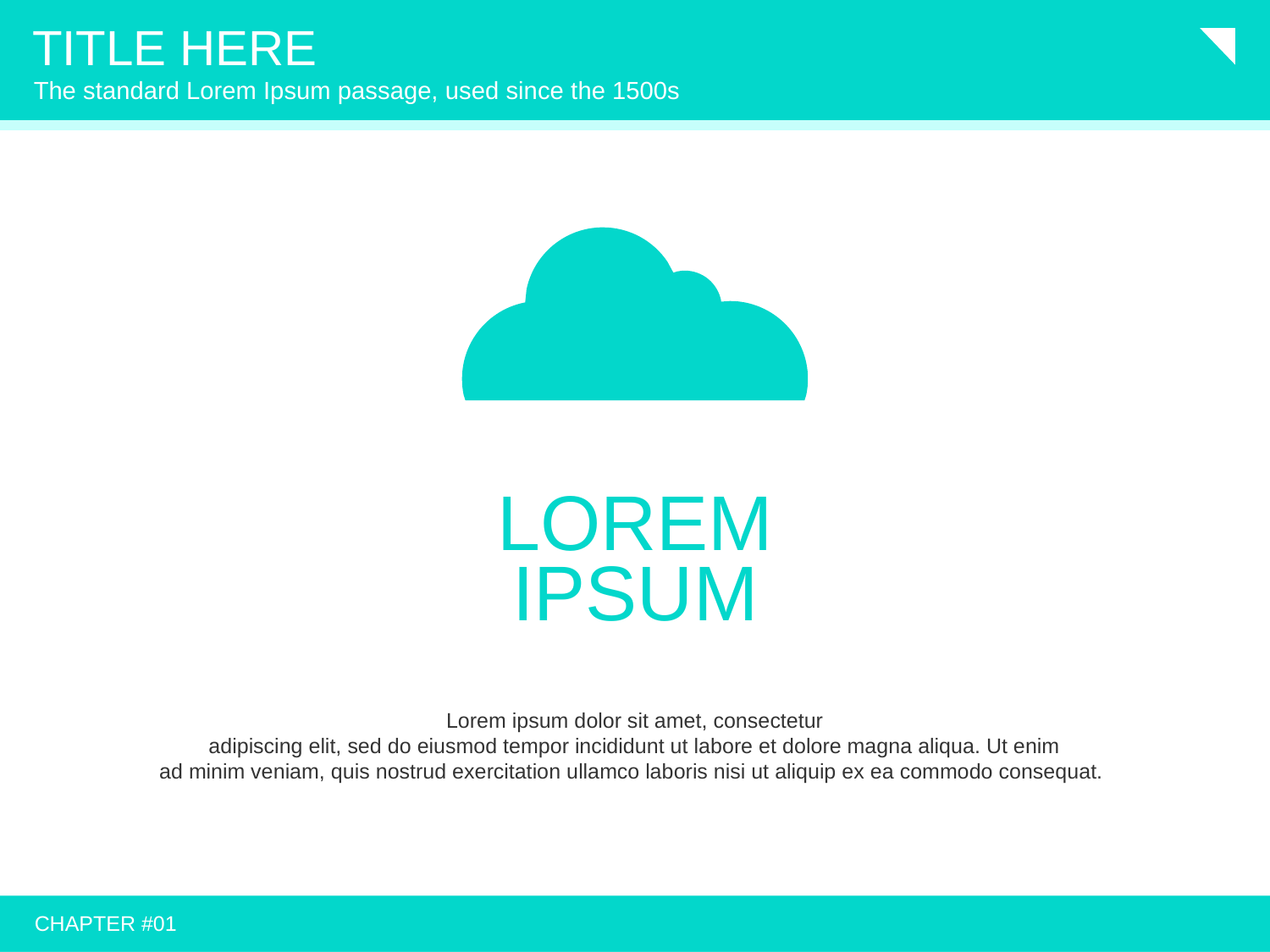

# TITLE HERE
The standard Lorem Ipsum passage, used since the 1500s

LOREM
IPSUM
Lorem ipsum dolor sit amet, consectetur
adipiscing elit, sed do eiusmod tempor incididunt ut labore et dolore magna aliqua. Ut enim
ad minim veniam, quis nostrud exercitation ullamco laboris nisi ut aliquip ex ea commodo consequat.

2
CHAPTER #01